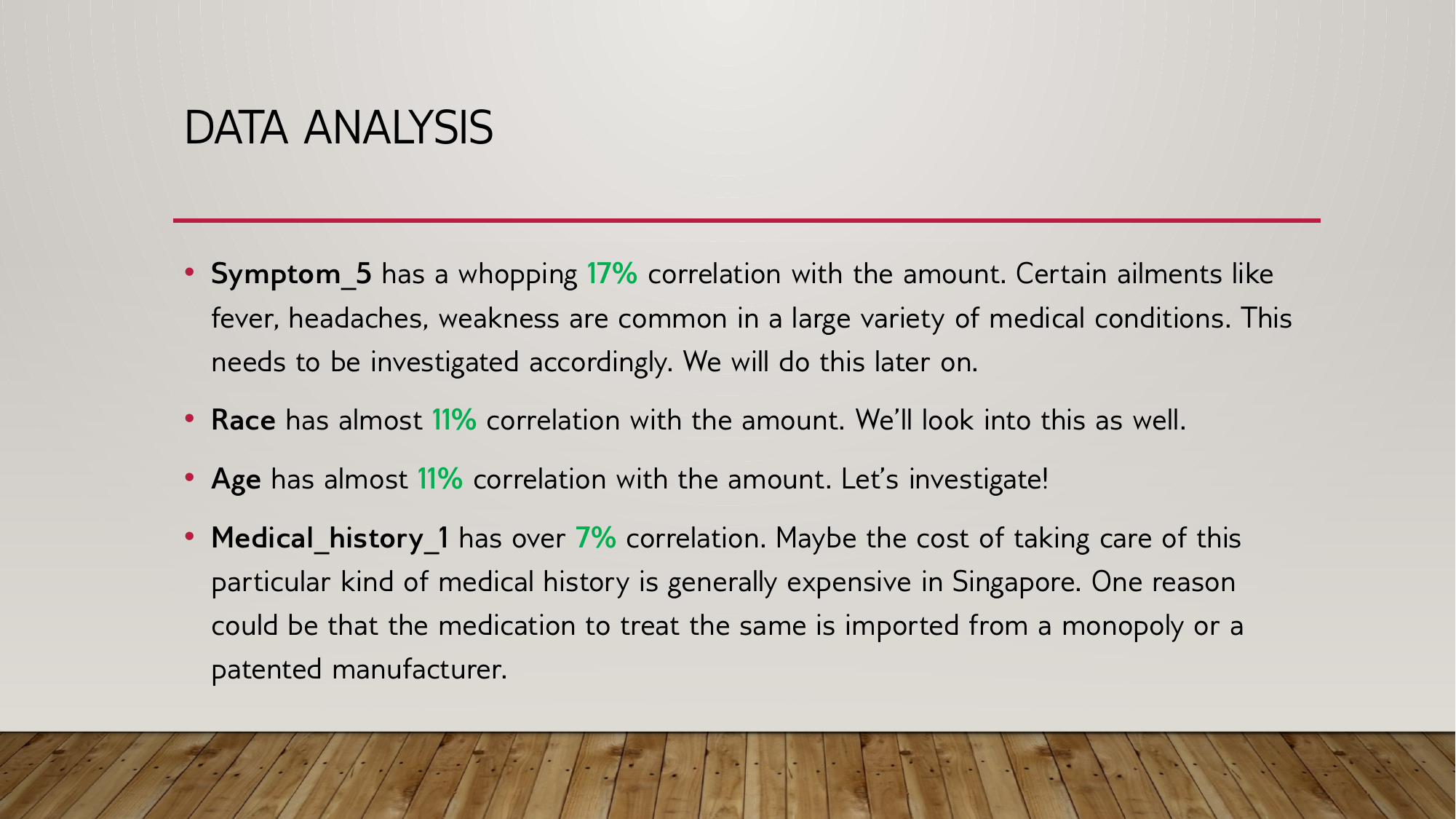

# DATA ANALysis
Symptom_5 has a whopping 17% correlation with the amount. Certain ailments like fever, headaches, weakness are common in a large variety of medical conditions. This needs to be investigated accordingly. We will do this later on.
Race has almost 11% correlation with the amount. We’ll look into this as well.
Age has almost 11% correlation with the amount. Let’s investigate!
Medical_history_1 has over 7% correlation. Maybe the cost of taking care of this particular kind of medical history is generally expensive in Singapore. One reason could be that the medication to treat the same is imported from a monopoly or a patented manufacturer.